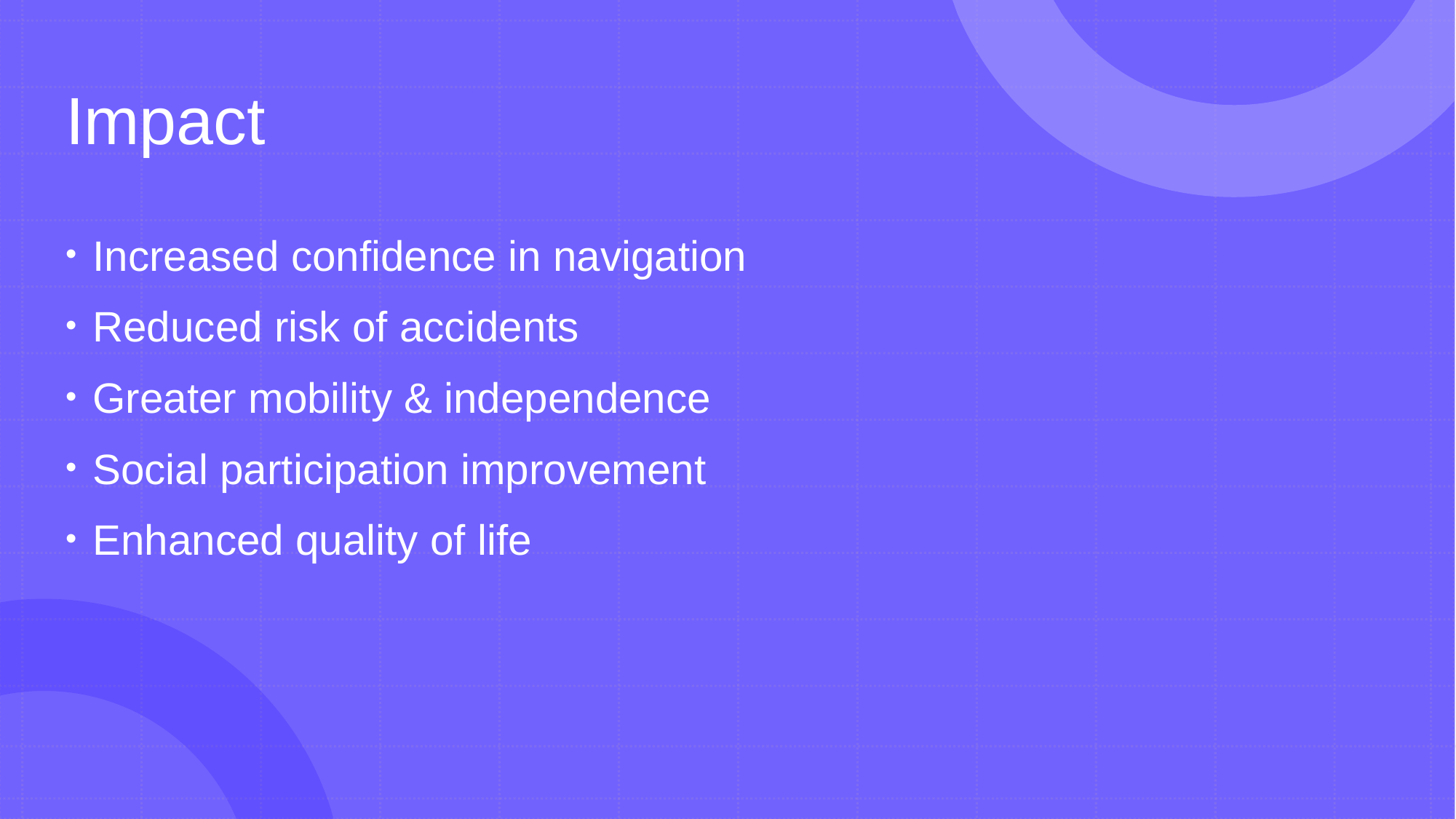

# Impact
Increased confidence in navigation
Reduced risk of accidents
Greater mobility & independence
Social participation improvement
Enhanced quality of life